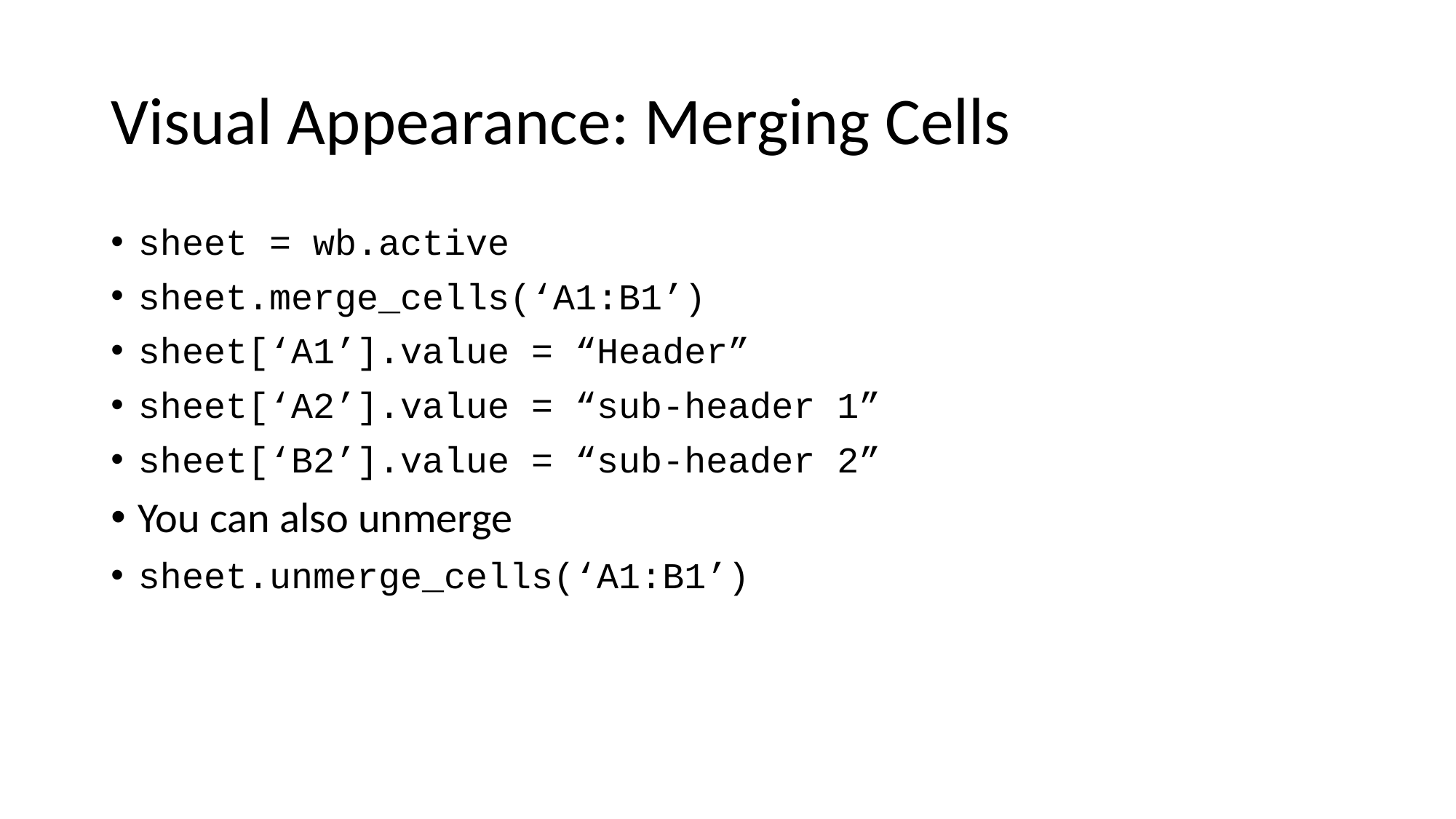

# Visual Appearance: Merging Cells
sheet = wb.active
sheet.merge_cells(‘A1:B1’)
sheet[‘A1’].value = “Header”
sheet[‘A2’].value = “sub-header 1”
sheet[‘B2’].value = “sub-header 2”
You can also unmerge
sheet.unmerge_cells(‘A1:B1’)